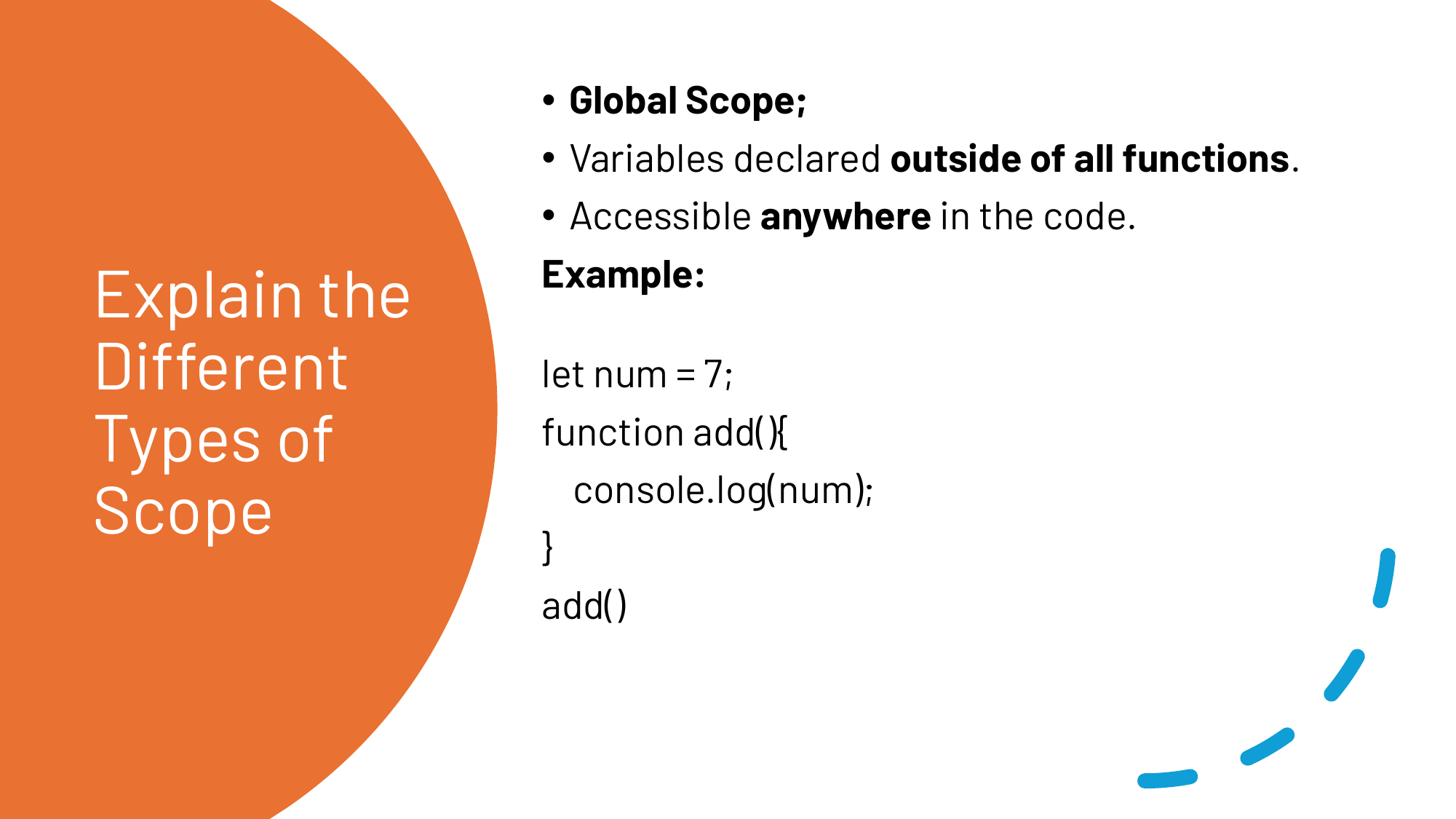

Global Scope;
Variables declared outside of all functions.
Accessible anywhere in the code.
Example:
let num = 7;
function add(){
    console.log(num);
}
add()

# Explain the Different Types of Scope